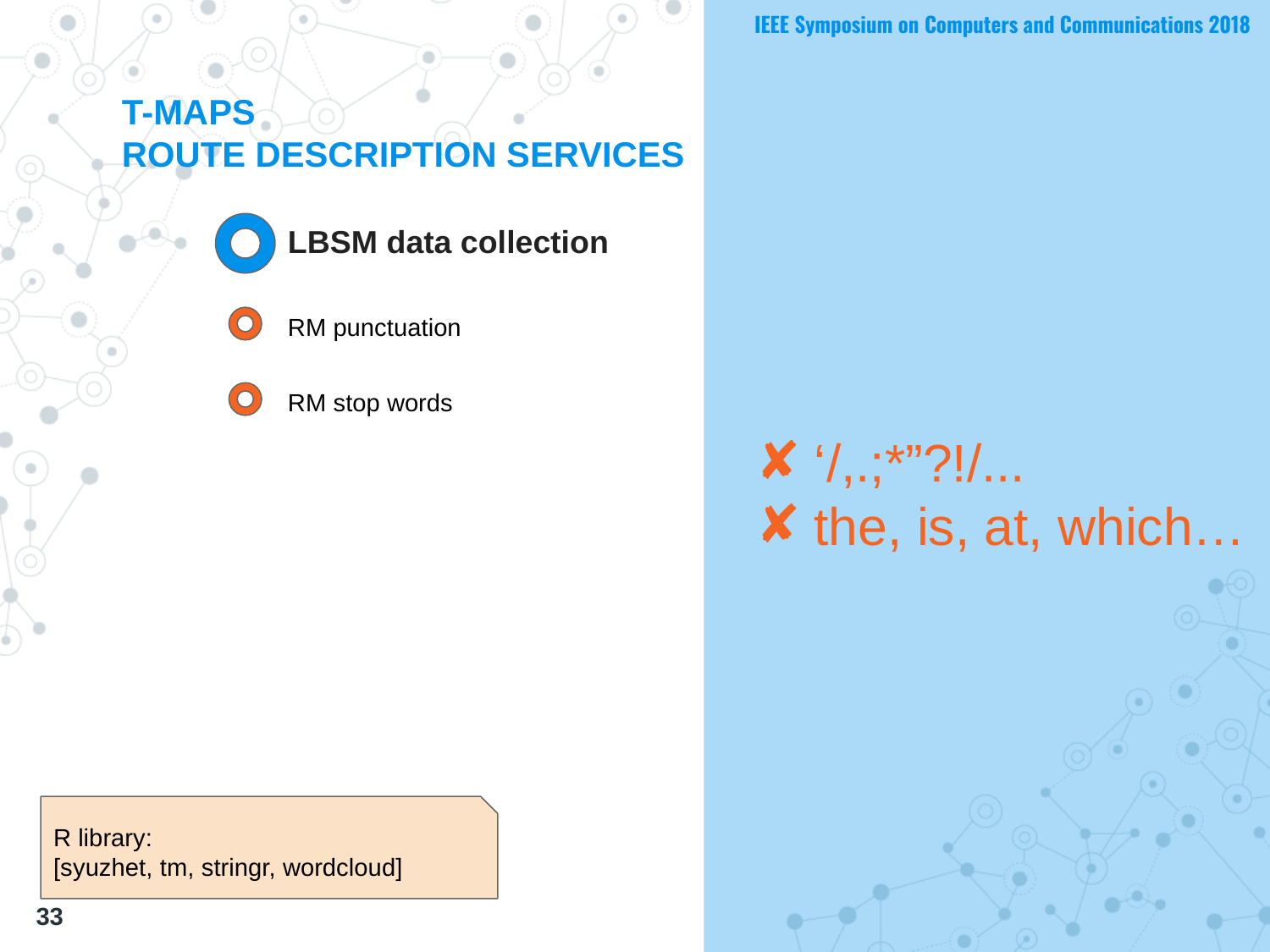

# T-MAPS
ROUTE DESCRIPTION SERVICES
LBSM data collection

RM punctuation

RM stop words

‘/,.;*”?!/...
the, is, at, which…
R library:
[syuzhet, tm, stringr, wordcloud]
33